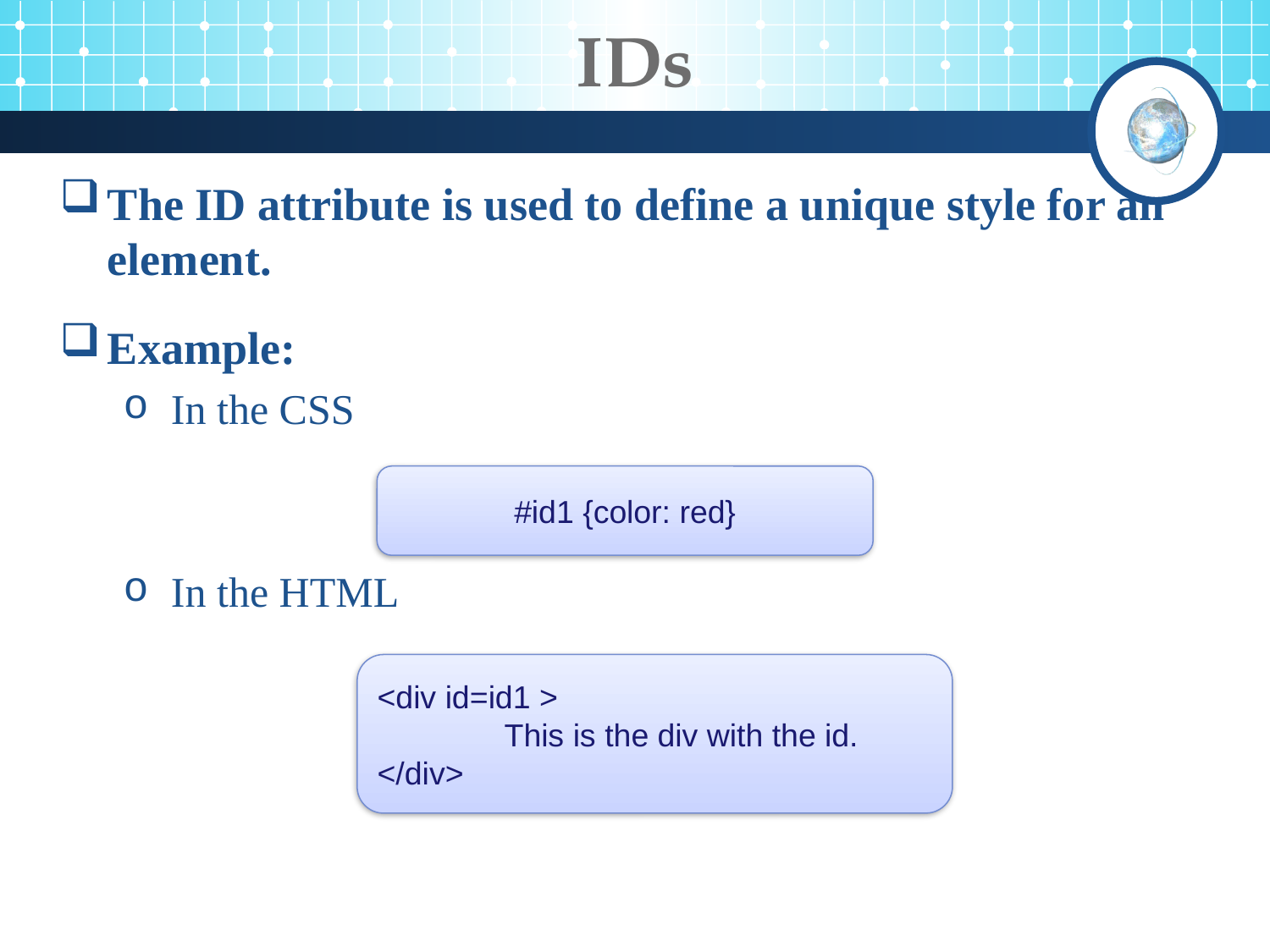

# IDs
The ID attribute is used to define a unique style for an element.

Example:
In the CSS

In the HTML

#id1 {color: red}

<div id=id1 >
	This is the div with the id. </div>